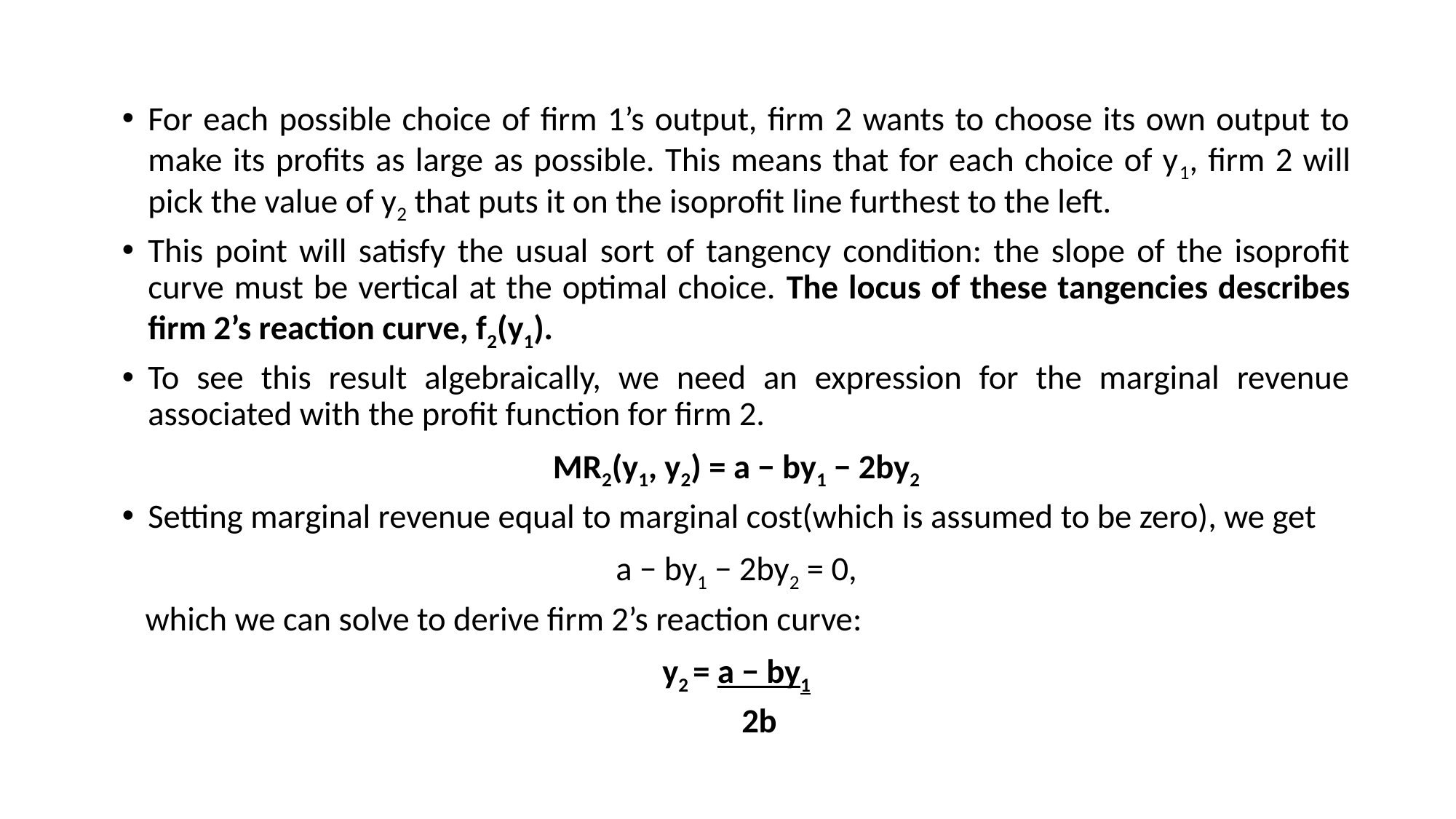

For each possible choice of firm 1’s output, firm 2 wants to choose its own output to make its profits as large as possible. This means that for each choice of y1, firm 2 will pick the value of y2 that puts it on the isoprofit line furthest to the left.
This point will satisfy the usual sort of tangency condition: the slope of the isoprofit curve must be vertical at the optimal choice. The locus of these tangencies describes firm 2’s reaction curve, f2(y1).
To see this result algebraically, we need an expression for the marginal revenue associated with the profit function for firm 2.
MR2(y1, y2) = a − by1 − 2by2
Setting marginal revenue equal to marginal cost(which is assumed to be zero), we get
a − by1 − 2by2 = 0,
   which we can solve to derive firm 2’s reaction curve:
y2 = a − by1
      2b